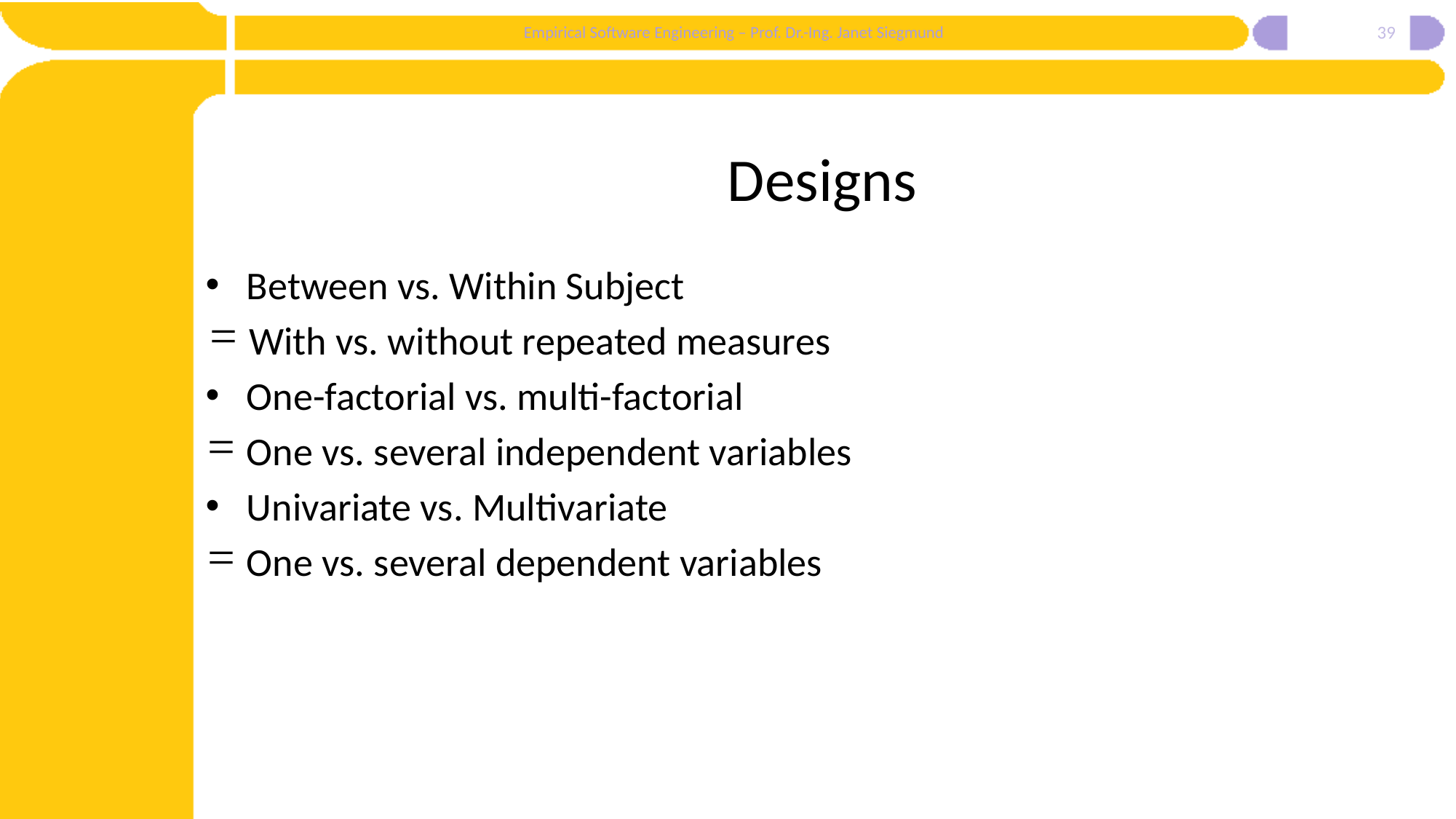

39
# Designs
Between vs. Within Subject
With vs. without repeated measures
One-factorial vs. multi-factorial
One vs. several independent variables
Univariate vs. Multivariate
One vs. several dependent variables